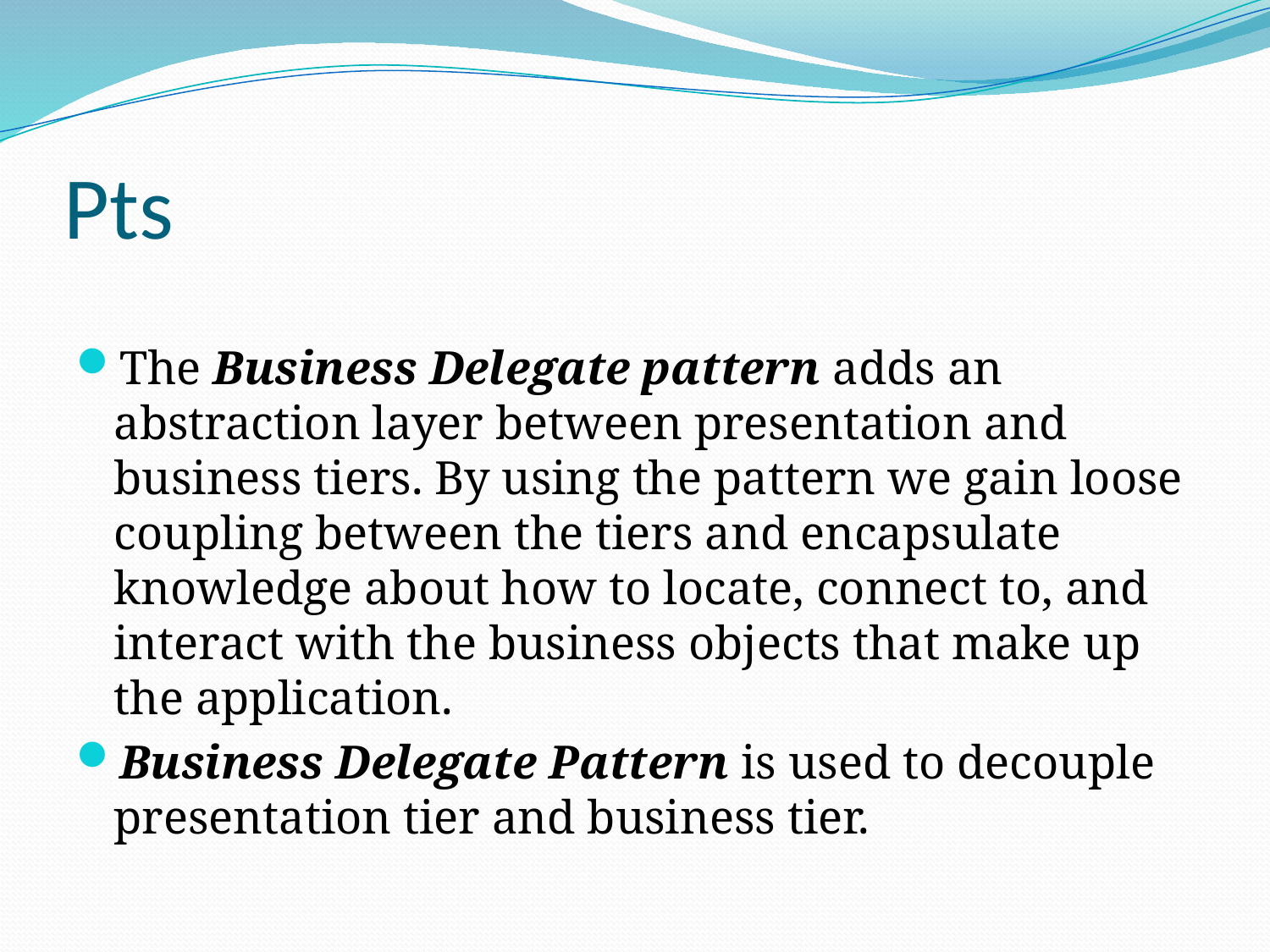

# Pts

The Business Delegate pattern adds an abstraction layer between presentation and business tiers. By using the pattern we gain loose coupling between the tiers and encapsulate knowledge about how to locate, connect to, and interact with the business objects that make up the application.
Business Delegate Pattern is used to decouple presentation tier and business tier.